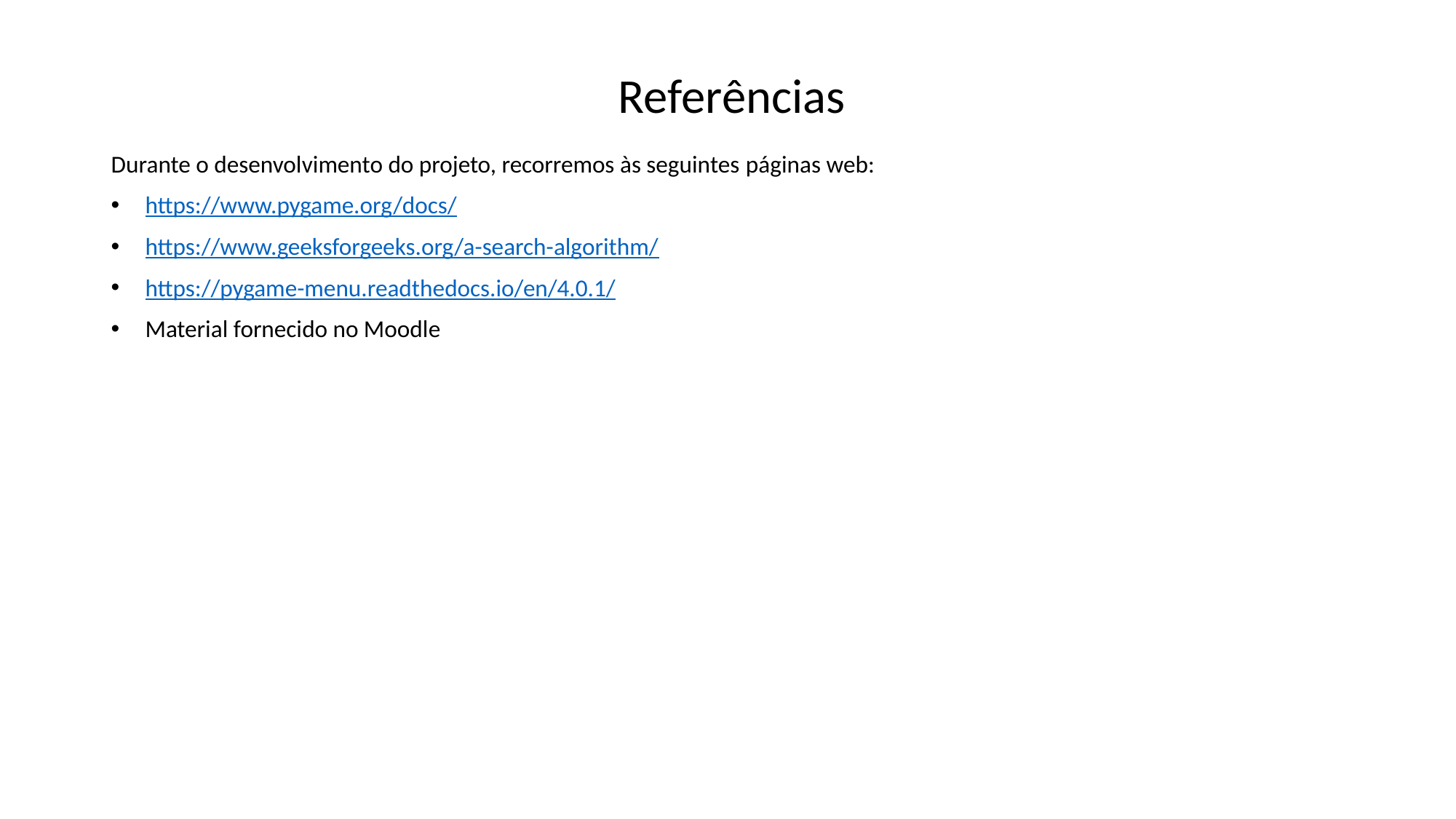

Referências
Durante o desenvolvimento do projeto, recorremos às seguintes páginas web:
https://www.pygame.org/docs/
https://www.geeksforgeeks.org/a-search-algorithm/
https://pygame-menu.readthedocs.io/en/4.0.1/
Material fornecido no Moodle